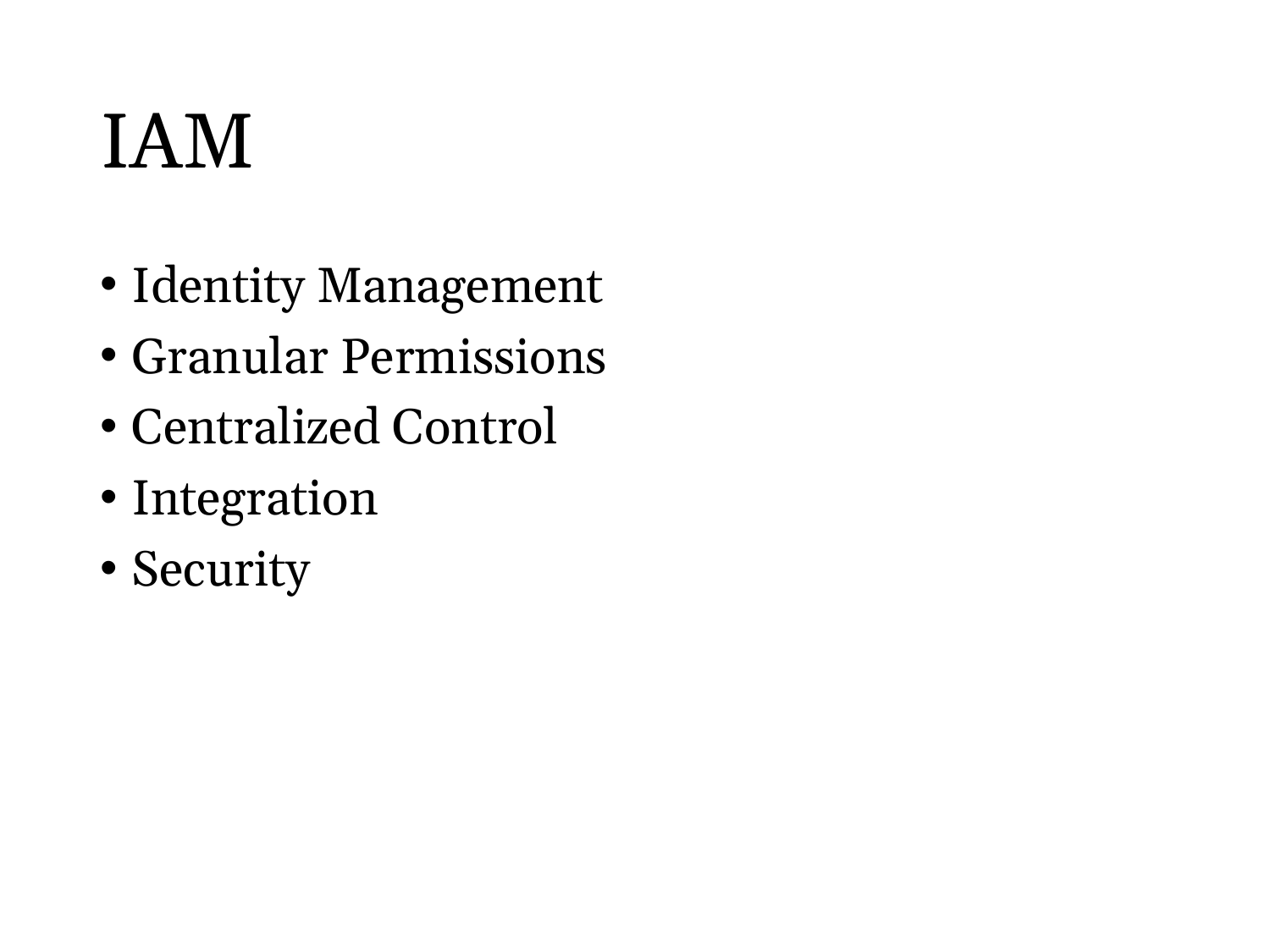

# IAM
Identity Management
Granular Permissions
Centralized Control
Integration
Security